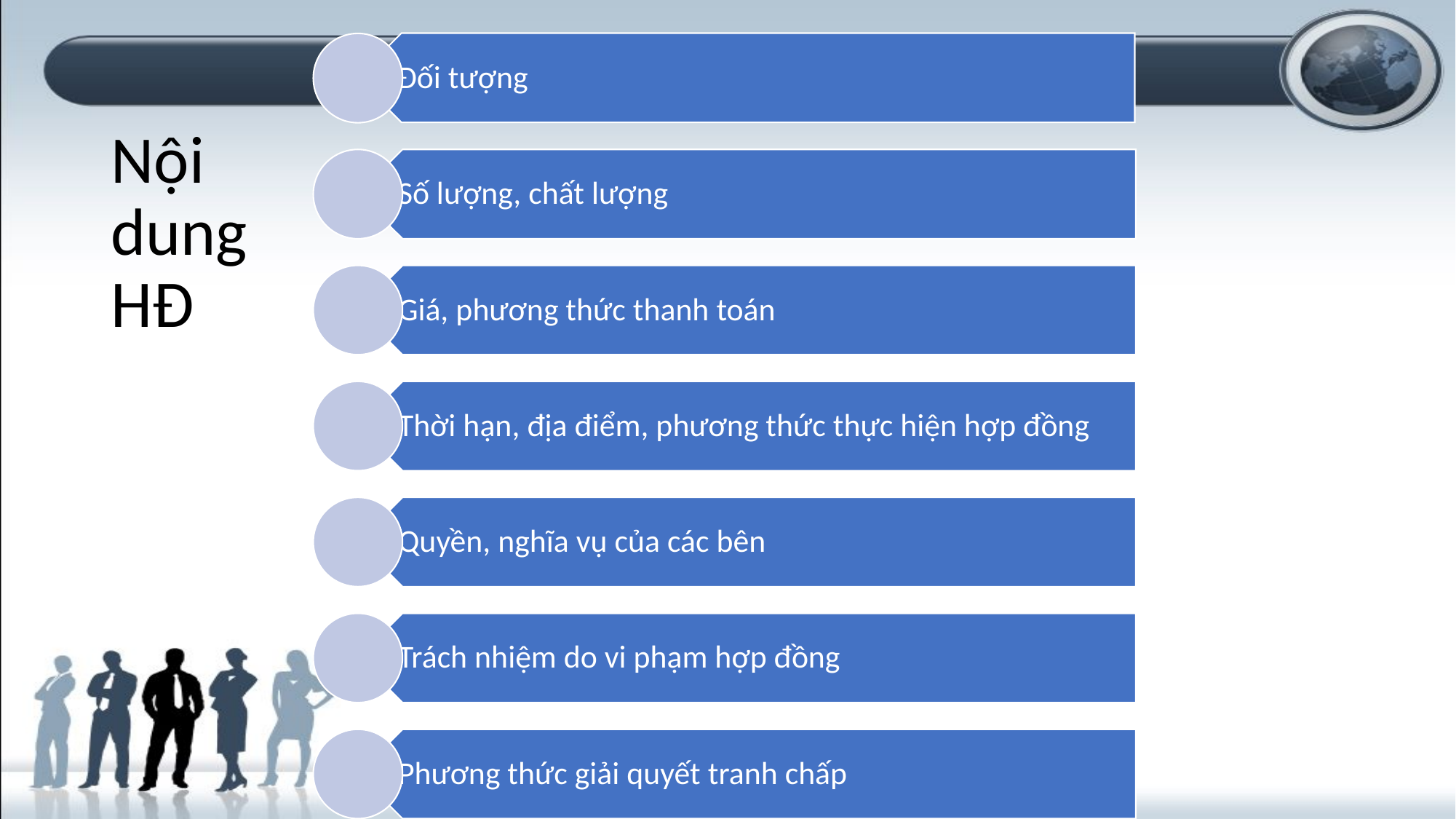

Đối tượng
Số lượng, chất lượng
Giá, phương thức thanh toán
Thời hạn, địa điểm, phương thức thực hiện hợp đồng
Quyền, nghĩa vụ của các bên
Trách nhiệm do vi phạm hợp đồng
Phương thức giải quyết tranh chấp
# Nội dung HĐ